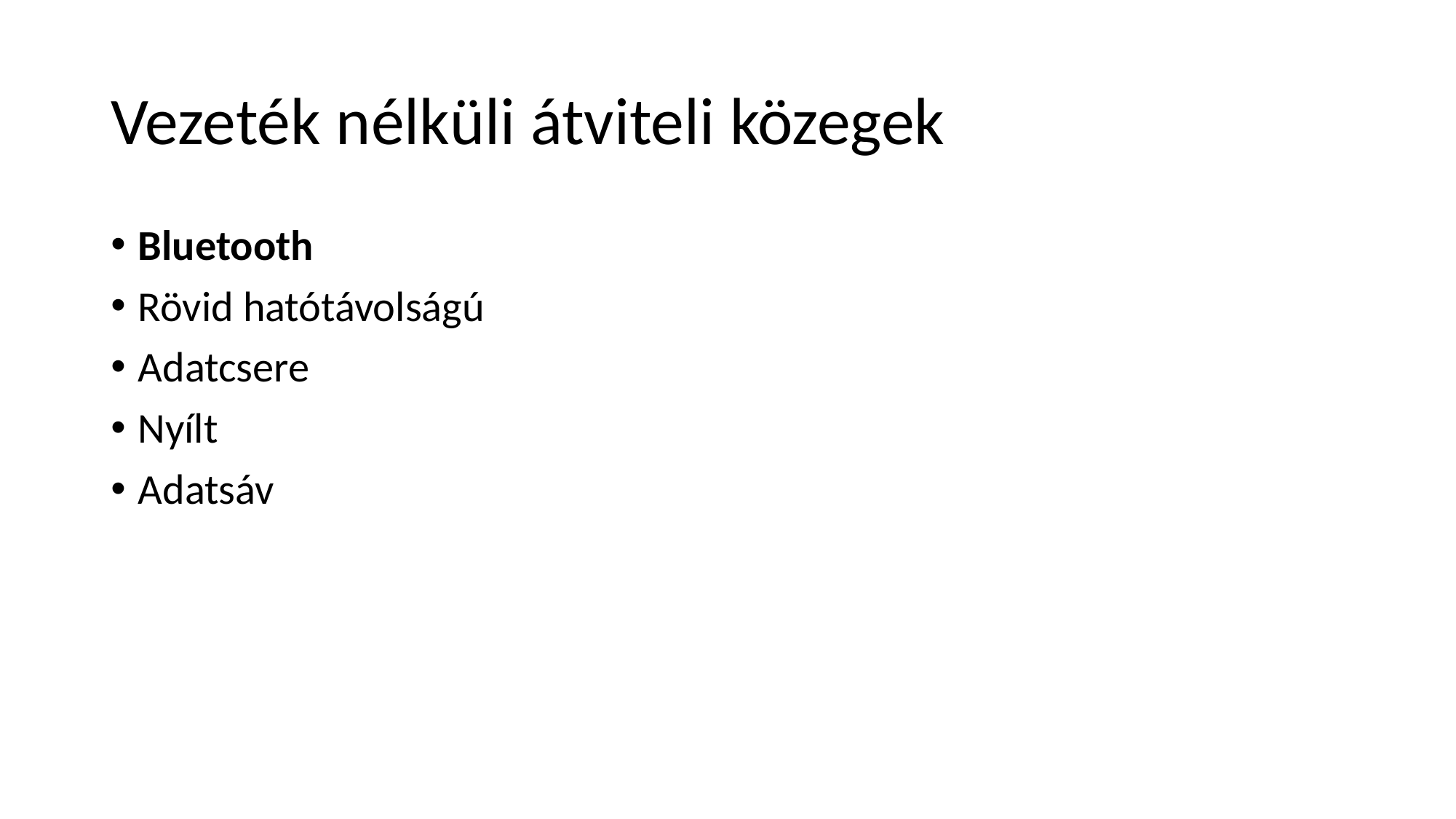

# Vezeték nélküli átviteli közegek
Bluetooth
Rövid hatótávolságú
Adatcsere
Nyílt
Adatsáv